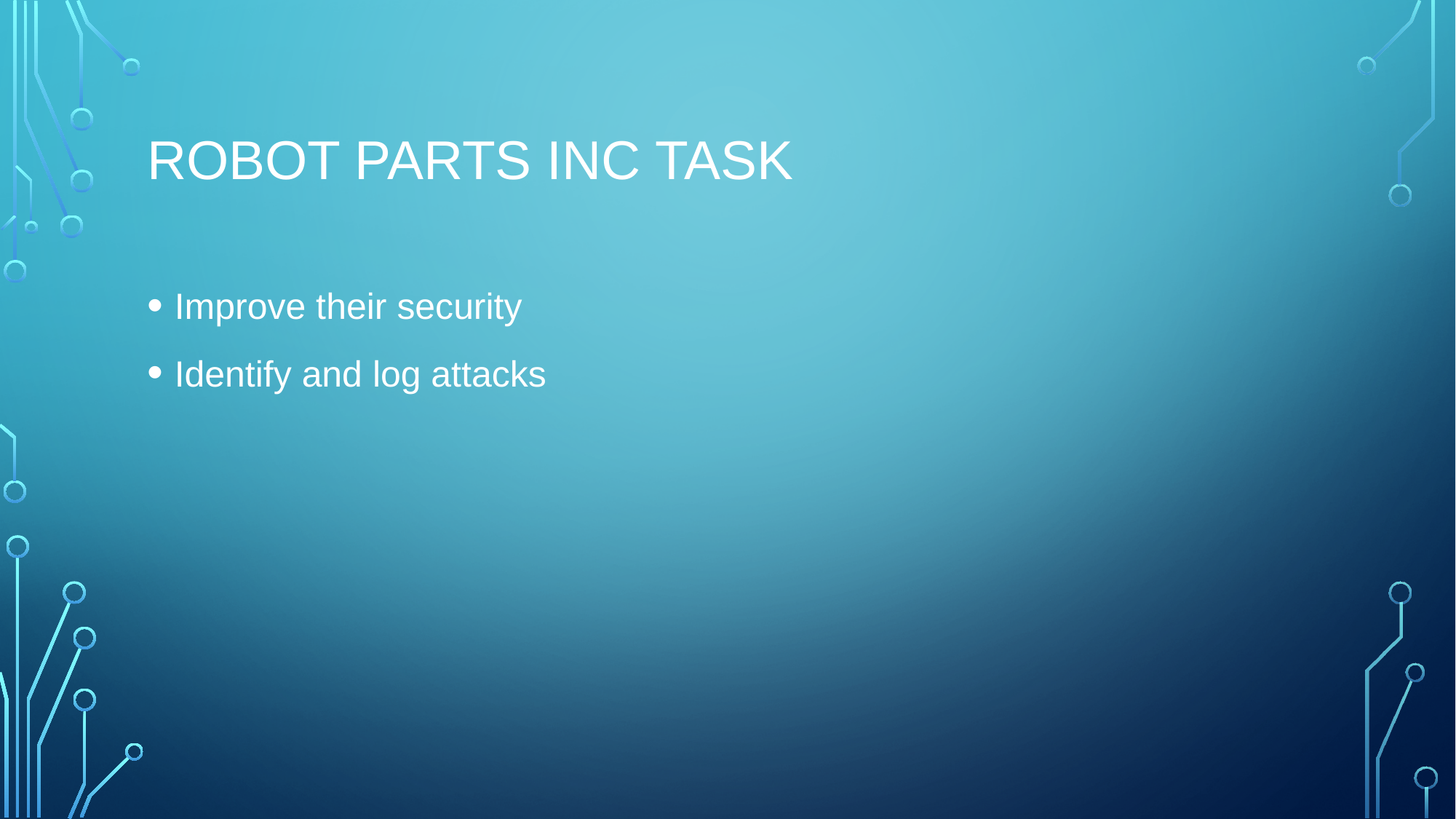

# Robot Parts Inc Task
Improve their security
Identify and log attacks